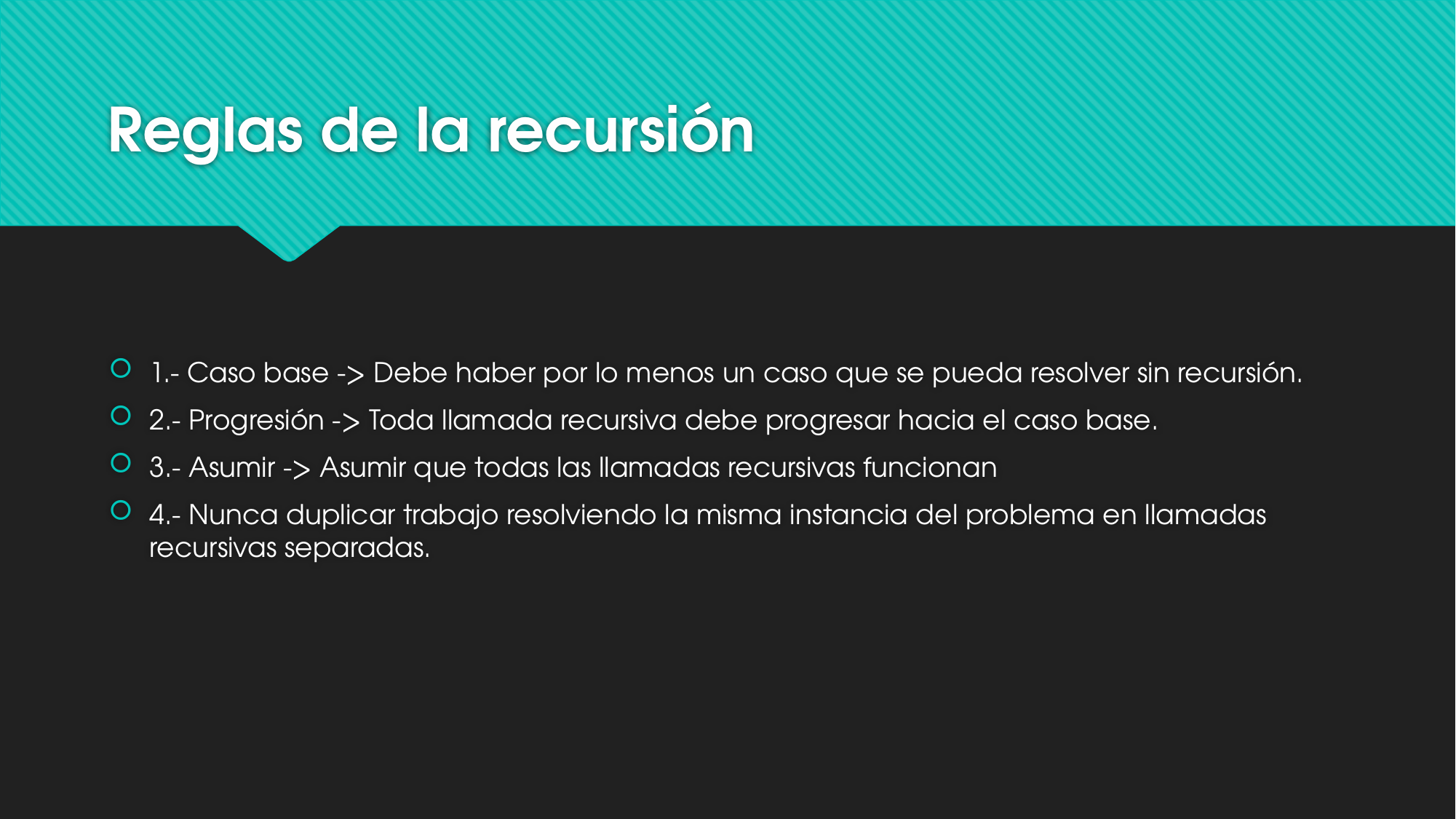

# Reglas de la recursión
1.- Caso base -> Debe haber por lo menos un caso que se pueda resolver sin recursión.
2.- Progresión -> Toda llamada recursiva debe progresar hacia el caso base.
3.- Asumir -> Asumir que todas las llamadas recursivas funcionan
4.- Nunca duplicar trabajo resolviendo la misma instancia del problema en llamadas recursivas separadas.